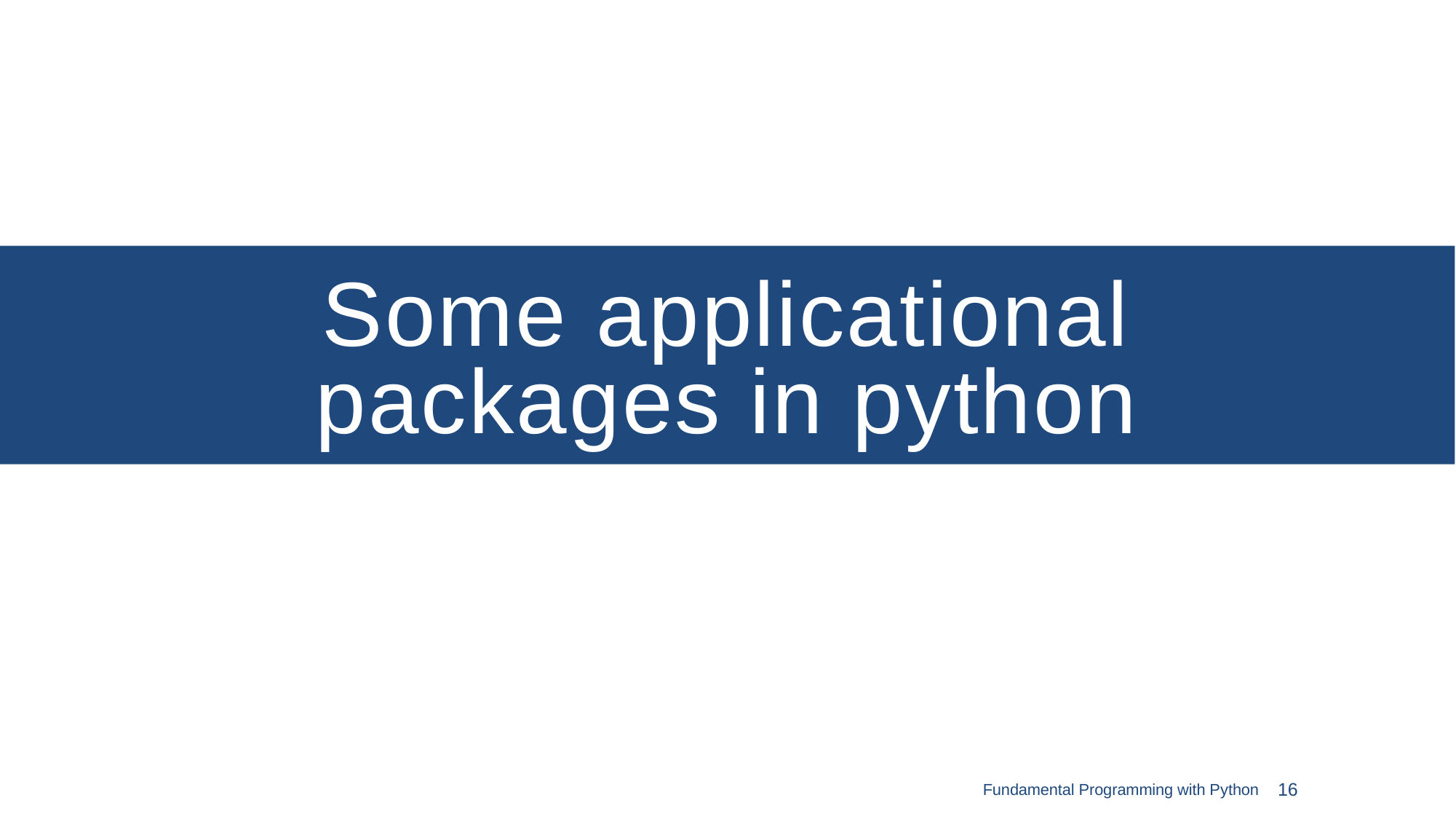

# Some applicational packages in python
Fundamental Programming with Python
16